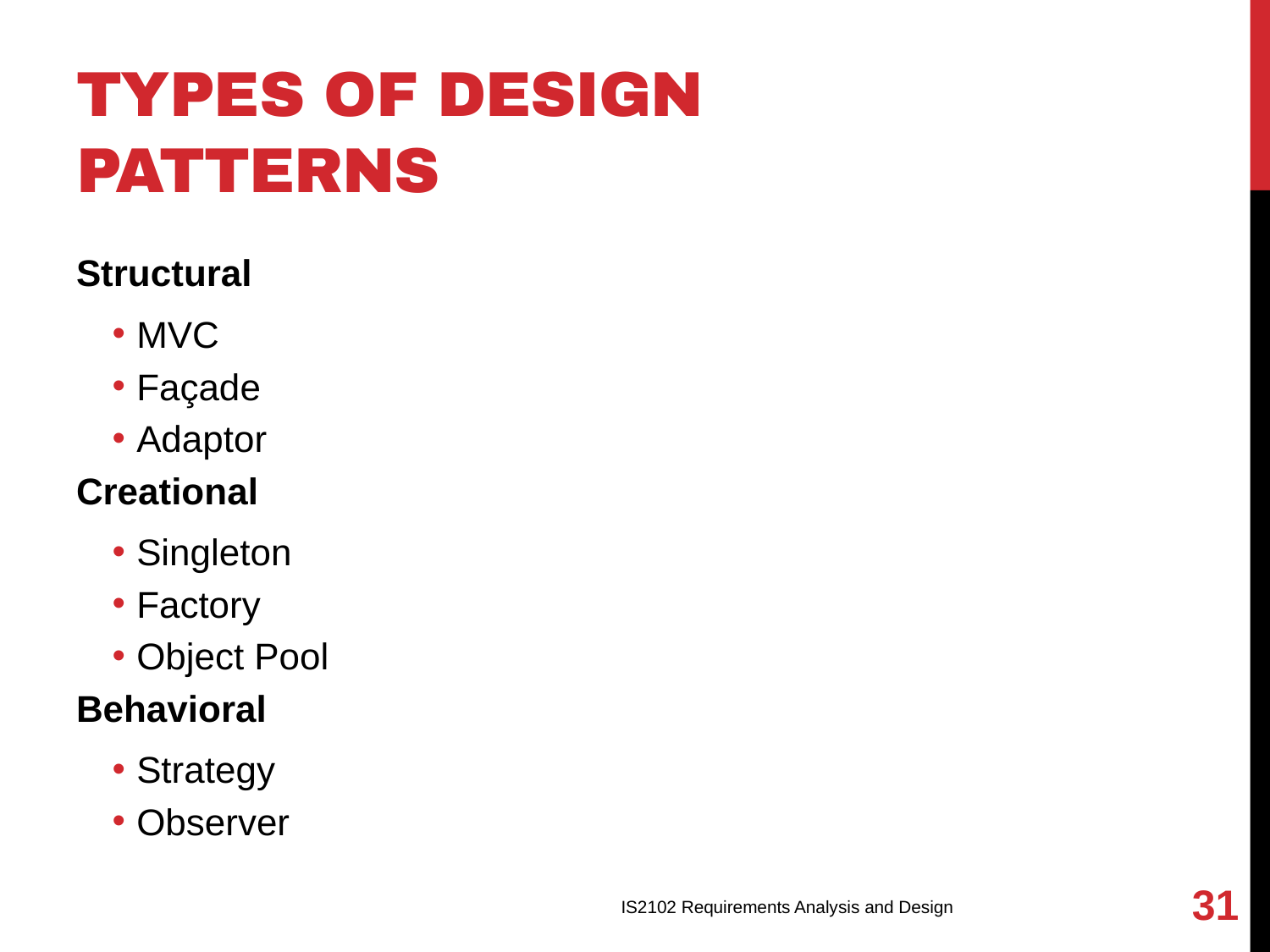

# Types of design patterns
Structural
MVC
Façade
Adaptor
Creational
Singleton
Factory
Object Pool
Behavioral
Strategy
Observer
31
IS2102 Requirements Analysis and Design